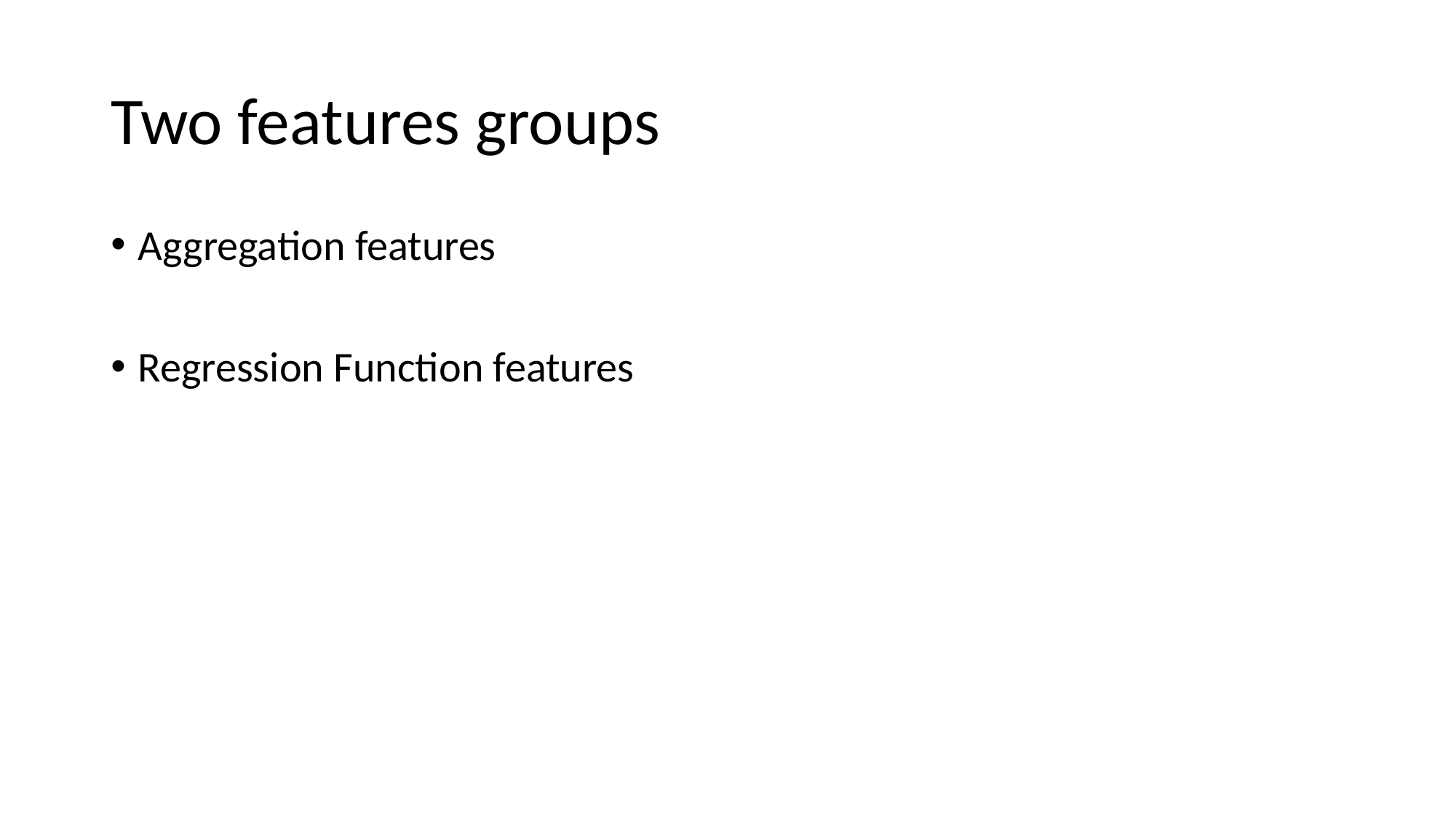

# Two features groups
Aggregation features

Regression Function features